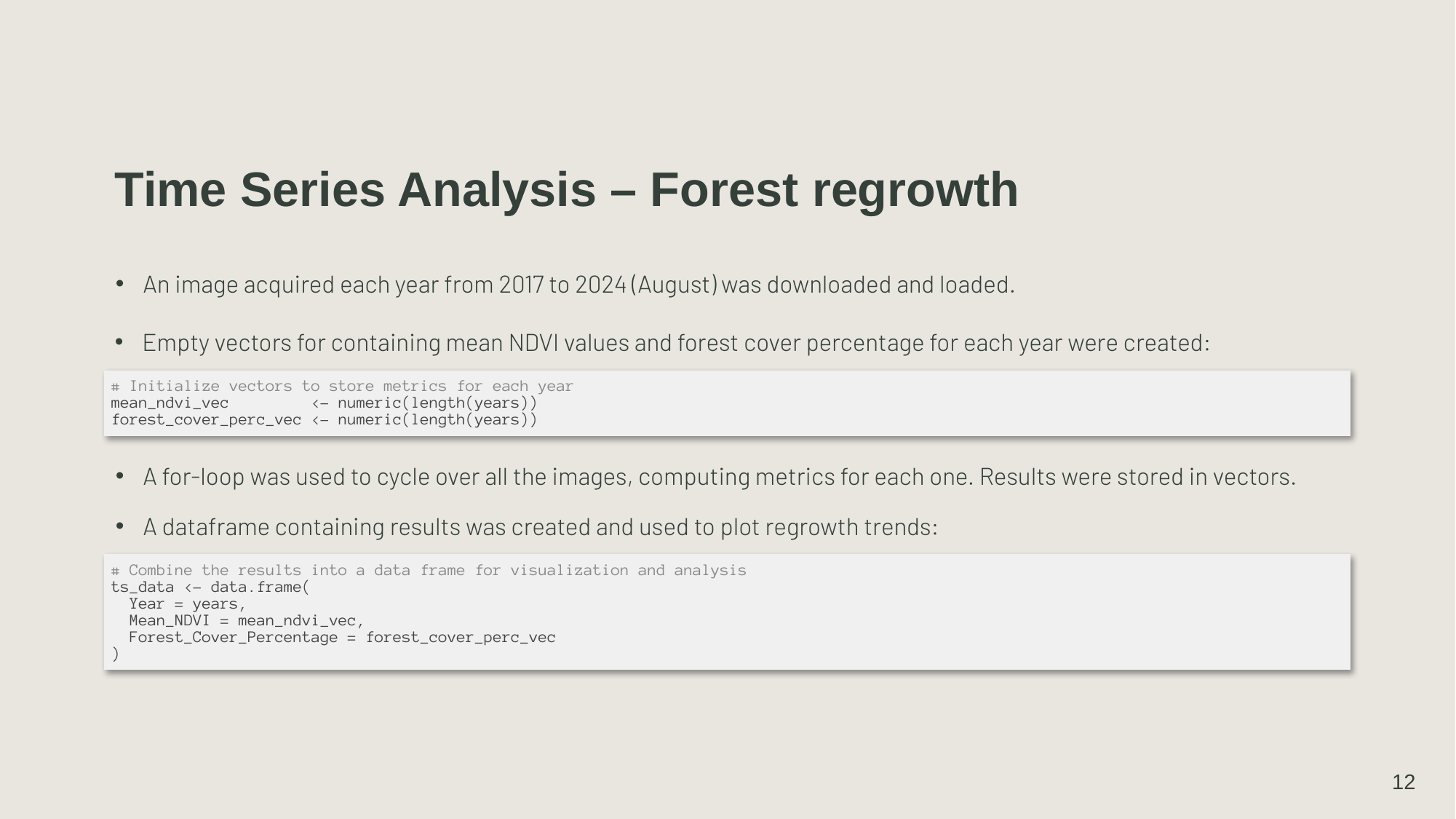

# Time Series Analysis – Forest regrowth
An image acquired each year from 2017 to 2024 (August) was downloaded and loaded.
Empty vectors for containing mean NDVI values and forest cover percentage for each year were created:
| # Initialize vectors to store metrics for each year mean\_ndvi\_vec         <- numeric(length(years)) forest\_cover\_perc\_vec <- numeric(length(years)) |
| --- |
A for-loop was used to cycle over all the images, computing metrics for each one. Results were stored in vectors.
A dataframe containing results was created and used to plot regrowth trends:

| # Combine the results into a data frame for visualization and analysis ts\_data <- data.frame(   Year = years,   Mean\_NDVI = mean\_ndvi\_vec,   Forest\_Cover\_Percentage = forest\_cover\_perc\_vec ) |
| --- |

12